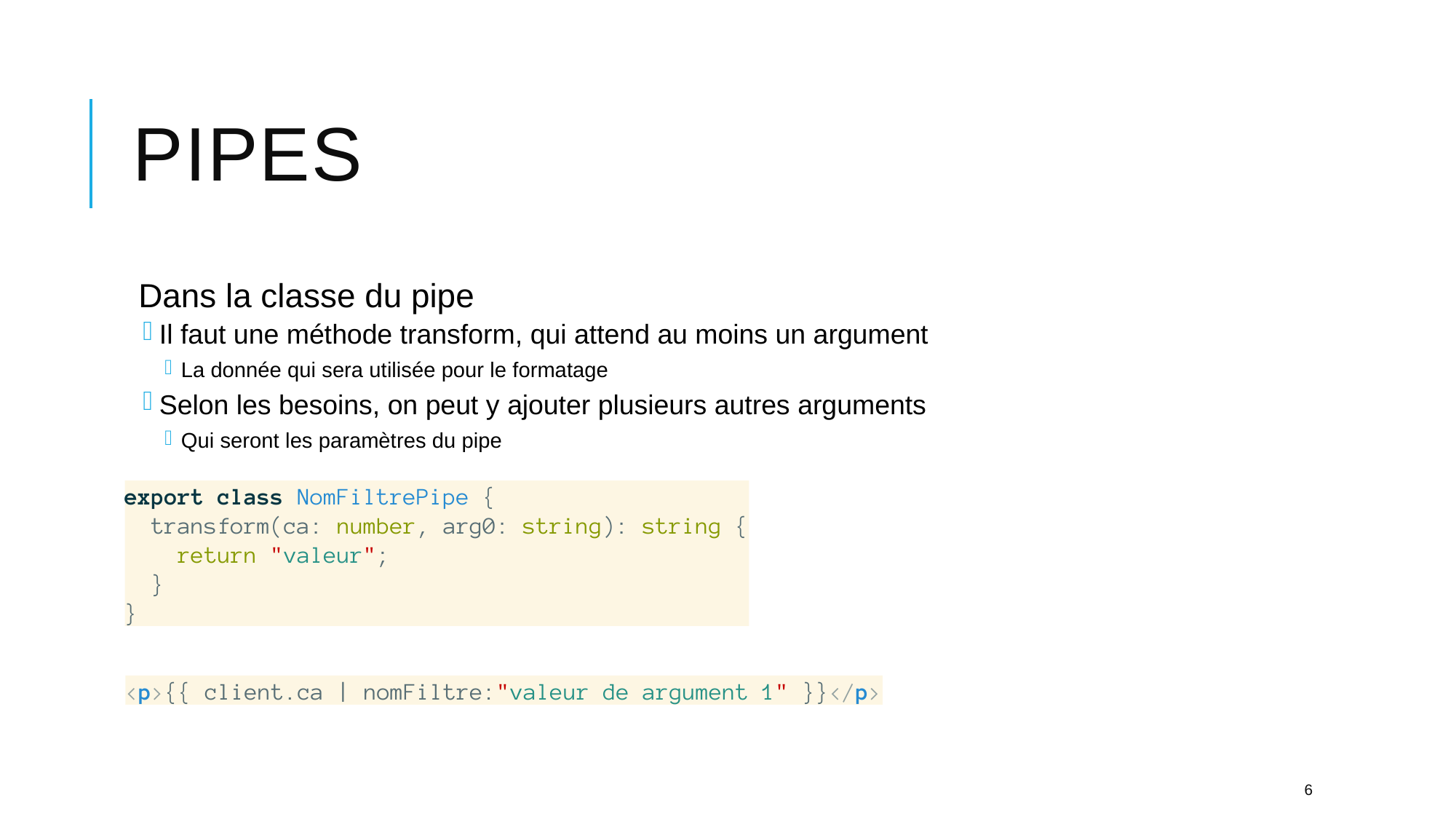

# Pipes
Dans la classe du pipe
Il faut une méthode transform, qui attend au moins un argument
La donnée qui sera utilisée pour le formatage
Selon les besoins, on peut y ajouter plusieurs autres arguments
Qui seront les paramètres du pipe
export class NomFiltrePipe {
  transform(ca: number, arg0: string): string {
    return "valeur";
  }
}
<p>{{ client.ca | nomFiltre:"valeur de argument 1" }}</p>
6